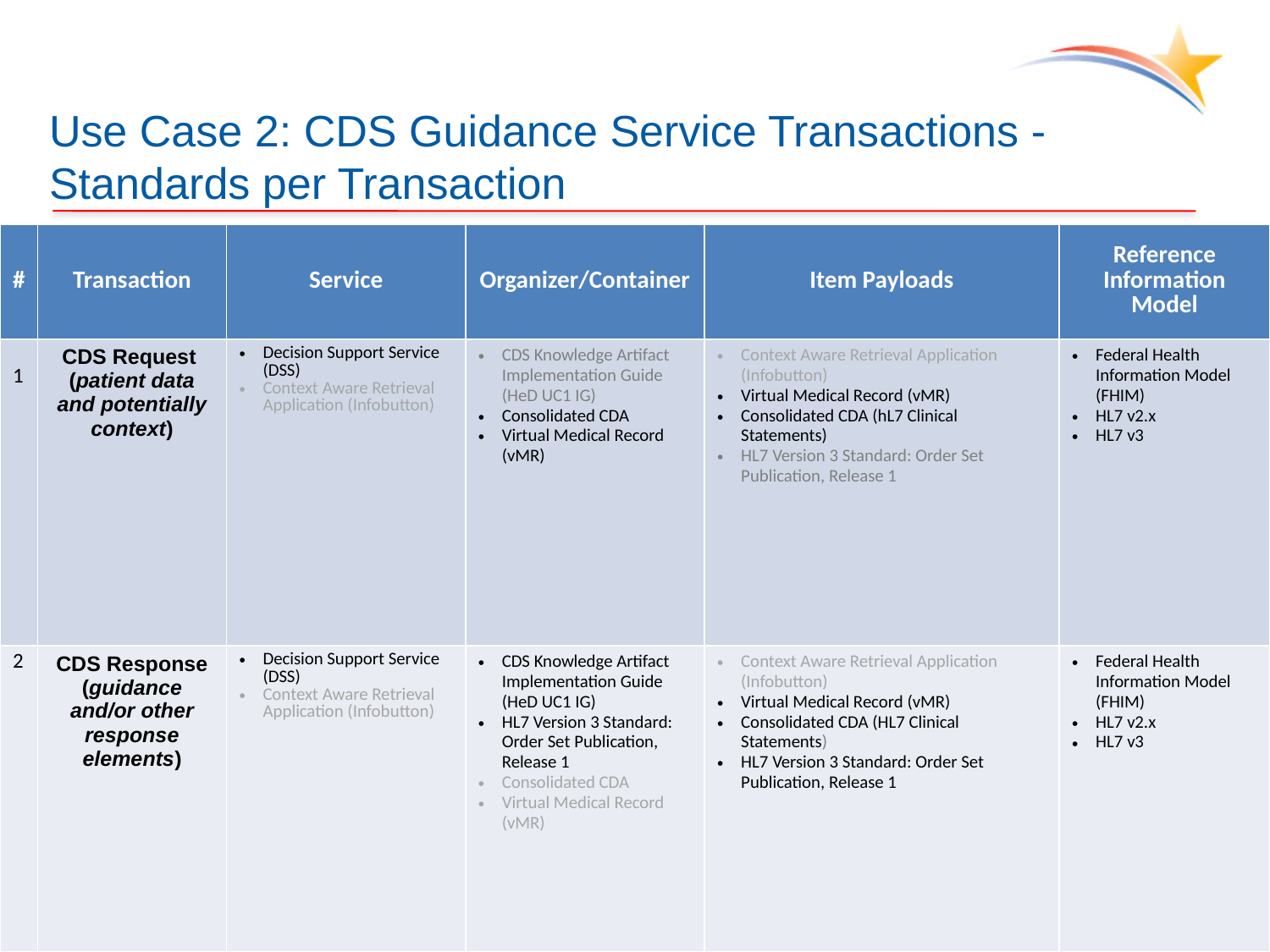

# Use Case 2: CDS Guidance Service Transactions - Standards per Transaction
| # | Transaction | Service | Organizer/Container | Item Payloads | Reference Information Model |
| --- | --- | --- | --- | --- | --- |
| 1 | CDS Request (patient data and potentially context) | Decision Support Service (DSS) Context Aware Retrieval Application (Infobutton) | CDS Knowledge Artifact Implementation Guide (HeD UC1 IG) Consolidated CDA Virtual Medical Record (vMR) | Context Aware Retrieval Application (Infobutton) Virtual Medical Record (vMR) Consolidated CDA (hL7 Clinical Statements) HL7 Version 3 Standard: Order Set Publication, Release 1 | Federal Health Information Model (FHIM) HL7 v2.x HL7 v3 |
| 2 | CDS Response (guidance and/or other response elements) | Decision Support Service (DSS) Context Aware Retrieval Application (Infobutton) | CDS Knowledge Artifact Implementation Guide (HeD UC1 IG) HL7 Version 3 Standard: Order Set Publication, Release 1 Consolidated CDA Virtual Medical Record (vMR) | Context Aware Retrieval Application (Infobutton) Virtual Medical Record (vMR) Consolidated CDA (HL7 Clinical Statements) HL7 Version 3 Standard: Order Set Publication, Release 1 | Federal Health Information Model (FHIM) HL7 v2.x HL7 v3 |